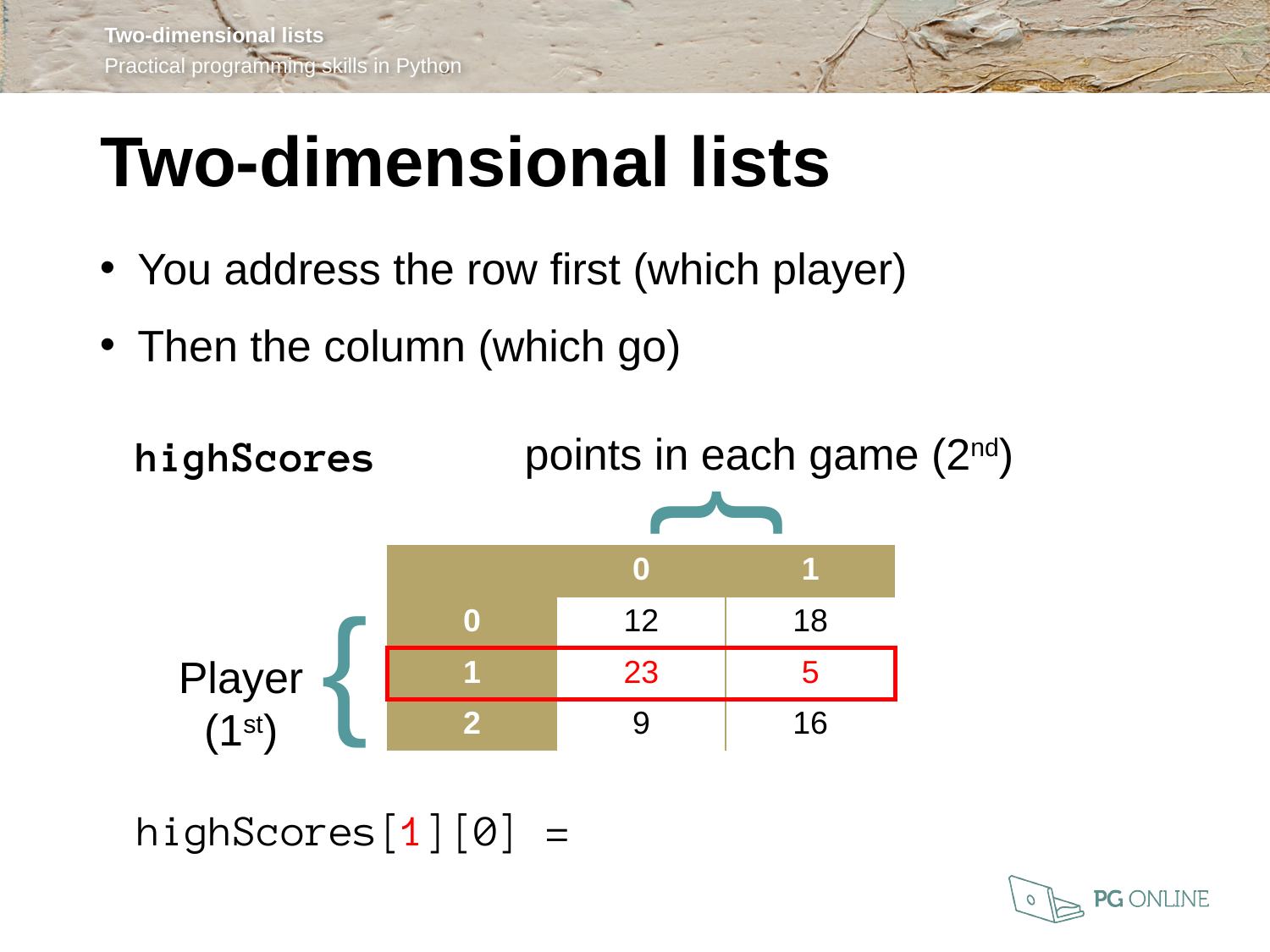

Two-dimensional lists
You address the row first (which player)
Then the column (which go)
points in each game (2nd)
highScores
{
|  | 0 | 1 |
| --- | --- | --- |
| 0 | 12 | 18 |
| 1 | 23 | 5 |
| 2 | 9 | 16 |
{
Player
(1st)
highScores[1][0] =